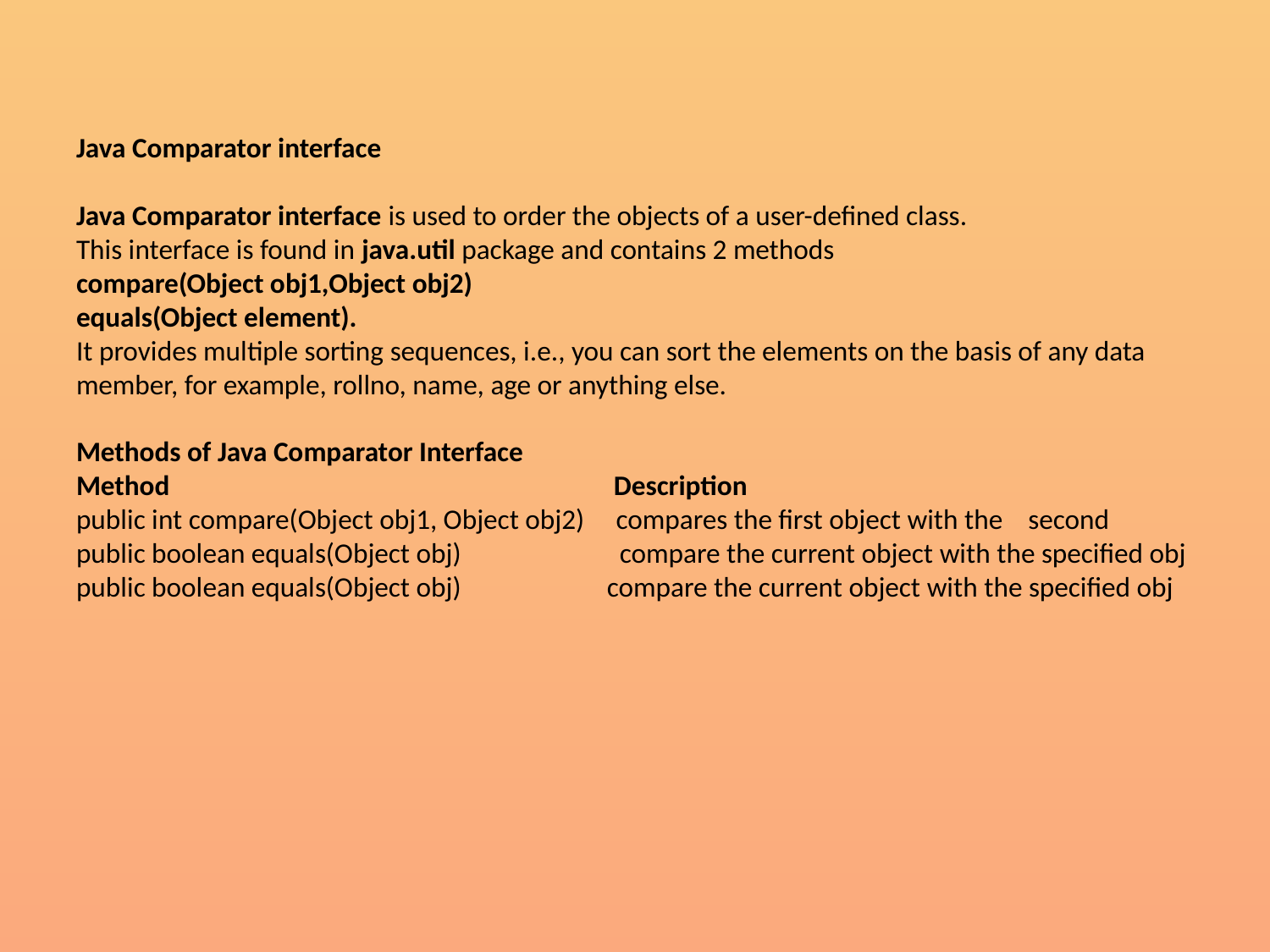

# Java Comparator interface Java Comparator interface is used to order the objects of a user-defined class. This interface is found in java.util package and contains 2 methods compare(Object obj1,Object obj2) equals(Object element). It provides multiple sorting sequences, i.e., you can sort the elements on the basis of any data member, for example, rollno, name, age or anything else. Methods of Java Comparator Interface Method                                                                      Description public int compare(Object obj1, Object obj2)     compares the first object with the    second public boolean equals(Object obj)                         compare the current object with the specified obj public boolean equals(Object obj)                       compare the current object with the specified obj